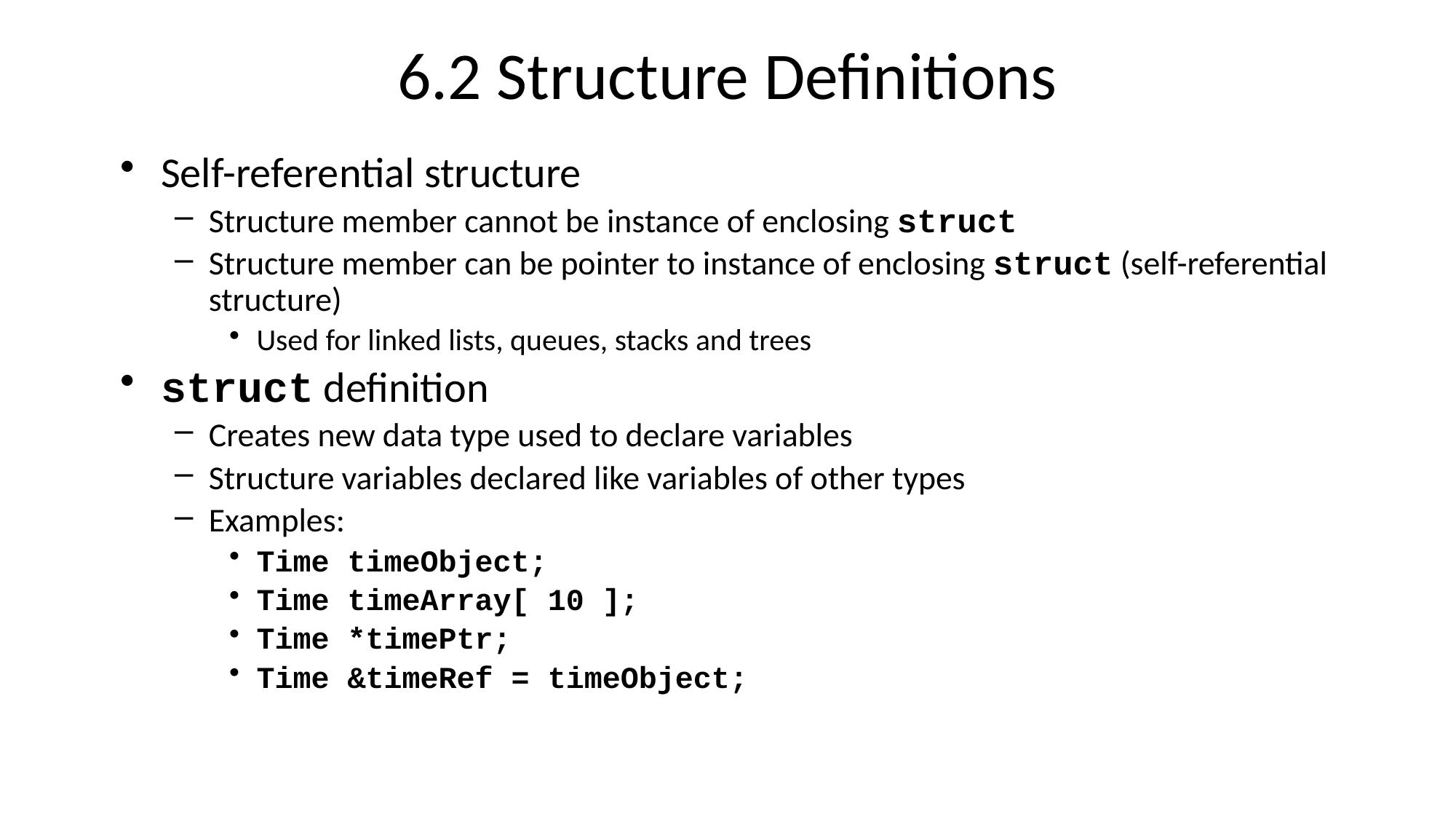

# 6.2 Structure Definitions
Self-referential structure
Structure member cannot be instance of enclosing struct
Structure member can be pointer to instance of enclosing struct (self-referential structure)
Used for linked lists, queues, stacks and trees
struct definition
Creates new data type used to declare variables
Structure variables declared like variables of other types
Examples:
Time timeObject;
Time timeArray[ 10 ];
Time *timePtr;
Time &timeRef = timeObject;